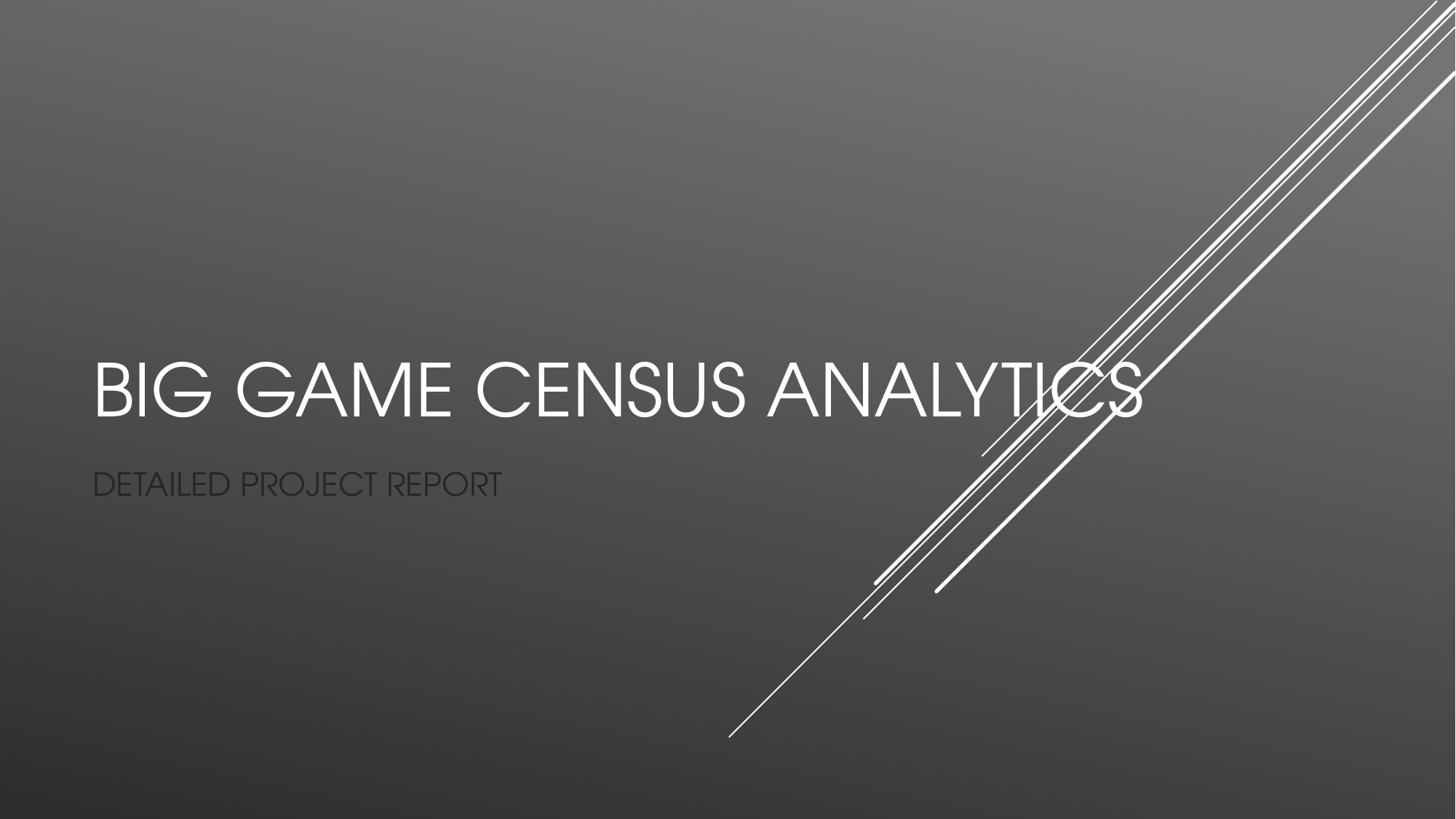

# BIG GAME CENSUS ANALYTICS
DETAILED PROJECT REPORT